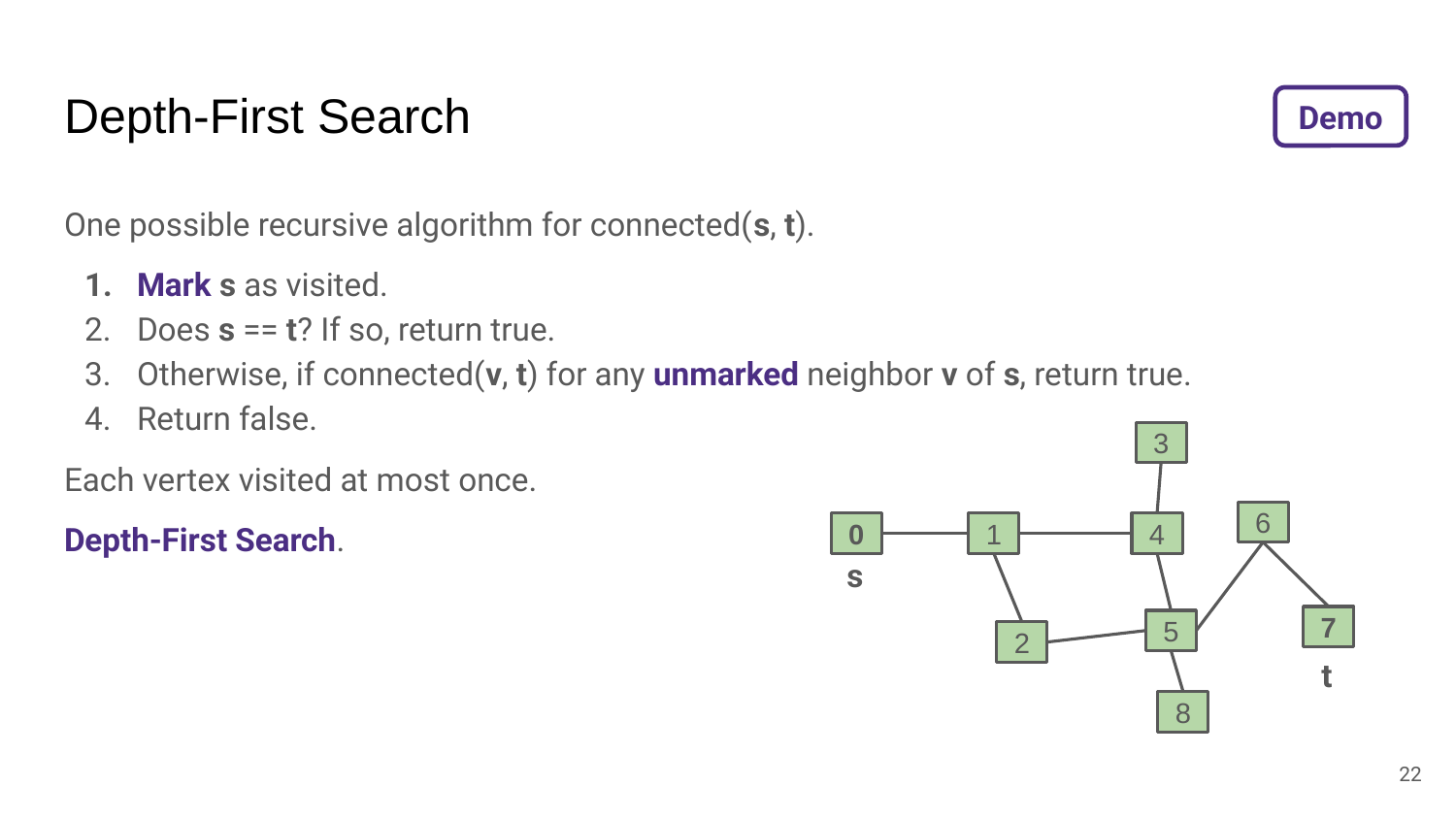

# Depth-First Search
Demo
One possible recursive algorithm for connected(s, t).
Mark s as visited.
Does s == t? If so, return true.
Otherwise, if connected(v, t) for any unmarked neighbor v of s, return true.
Return false.
Each vertex visited at most once.
Depth-First Search.
3
6
0
1
4
s
7
5
2
t
8
22